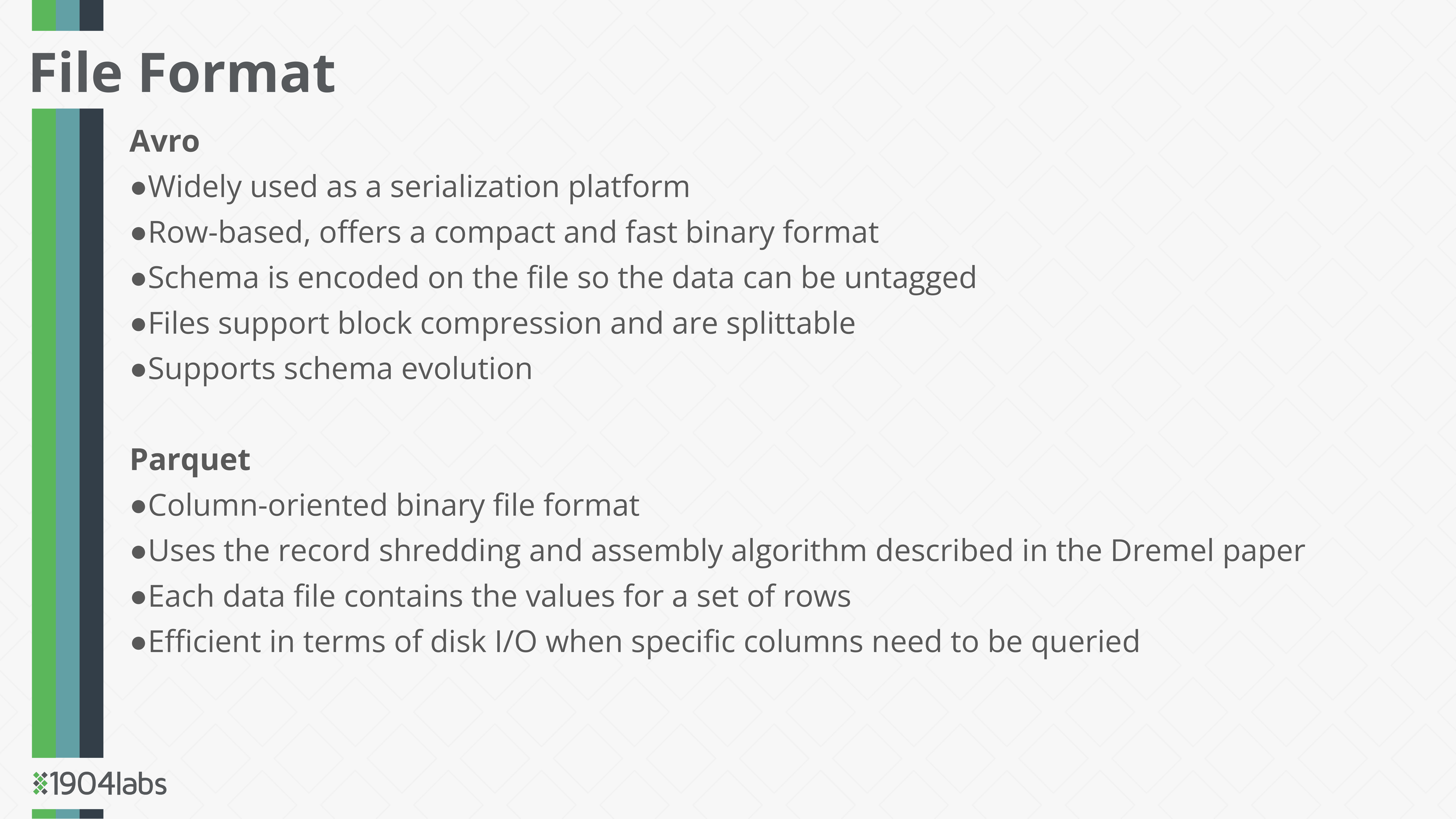

File Format
Avro
Widely used as a serialization platform
Row-based, offers a compact and fast binary format
Schema is encoded on the file so the data can be untagged
Files support block compression and are splittable
Supports schema evolution

Parquet
Column-oriented binary file format
Uses the record shredding and assembly algorithm described in the Dremel paper
Each data file contains the values for a set of rows
Efficient in terms of disk I/O when specific columns need to be queried